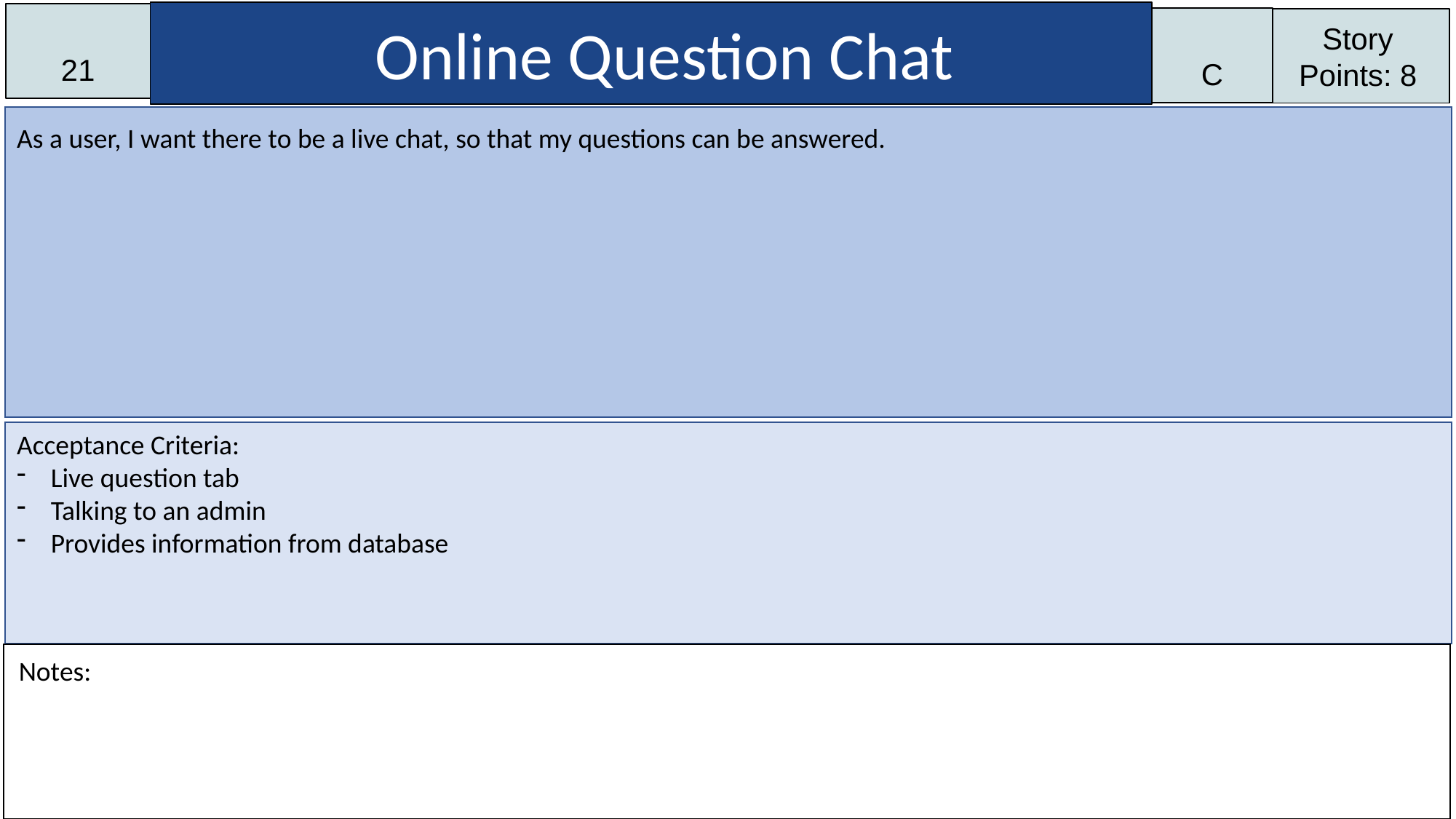

Online Question Chat

21
	C
Story Points: 8

As a user, I want there to be a live chat, so that my questions can be answered.

Acceptance Criteria:
Live question tab
Talking to an admin
Provides information from database

Notes: